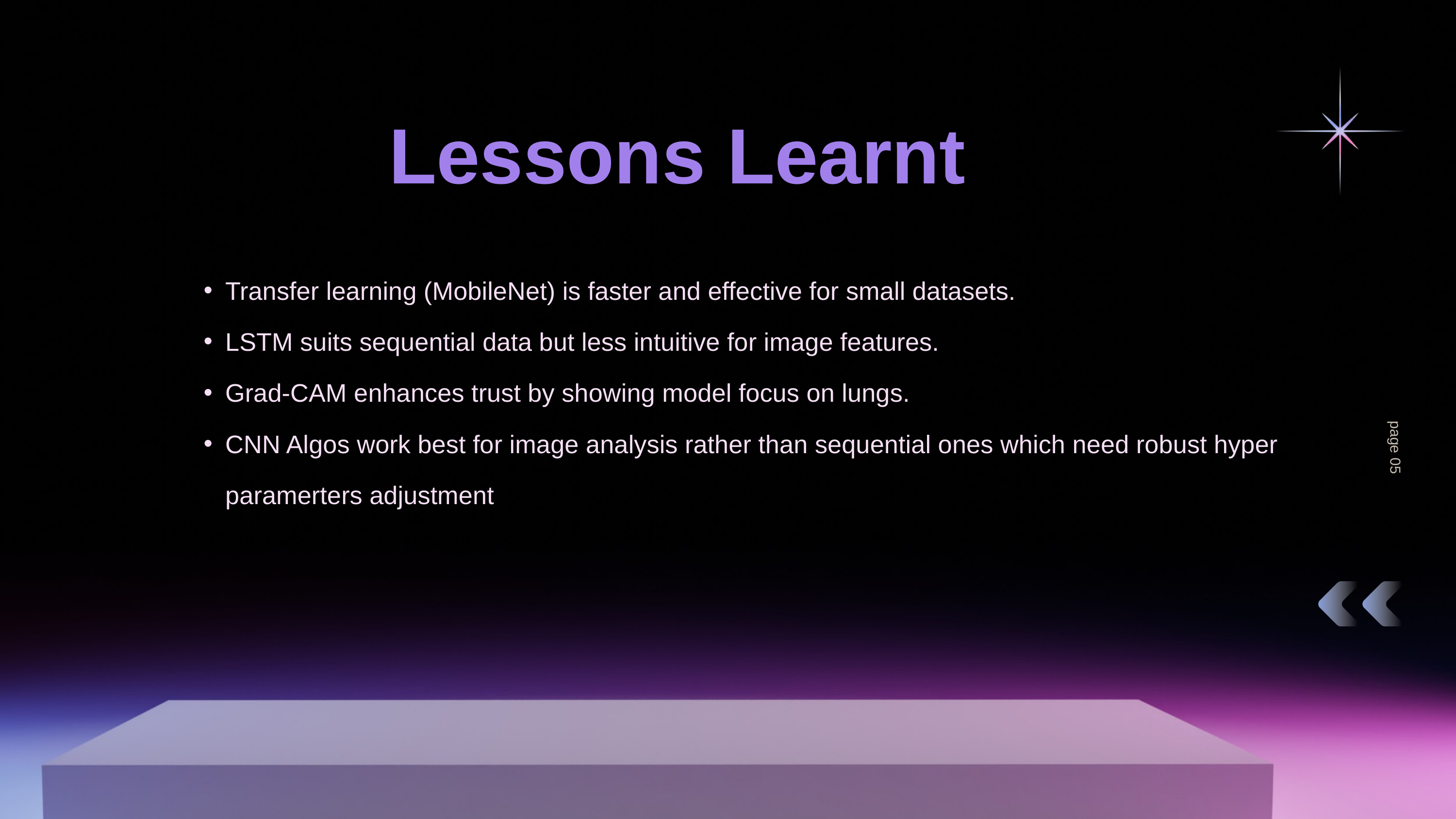

Lessons Learnt
Transfer learning (MobileNet) is faster and effective for small datasets.
LSTM suits sequential data but less intuitive for image features.
Grad-CAM enhances trust by showing model focus on lungs.
CNN Algos work best for image analysis rather than sequential ones which need robust hyper paramerters adjustment

page 05